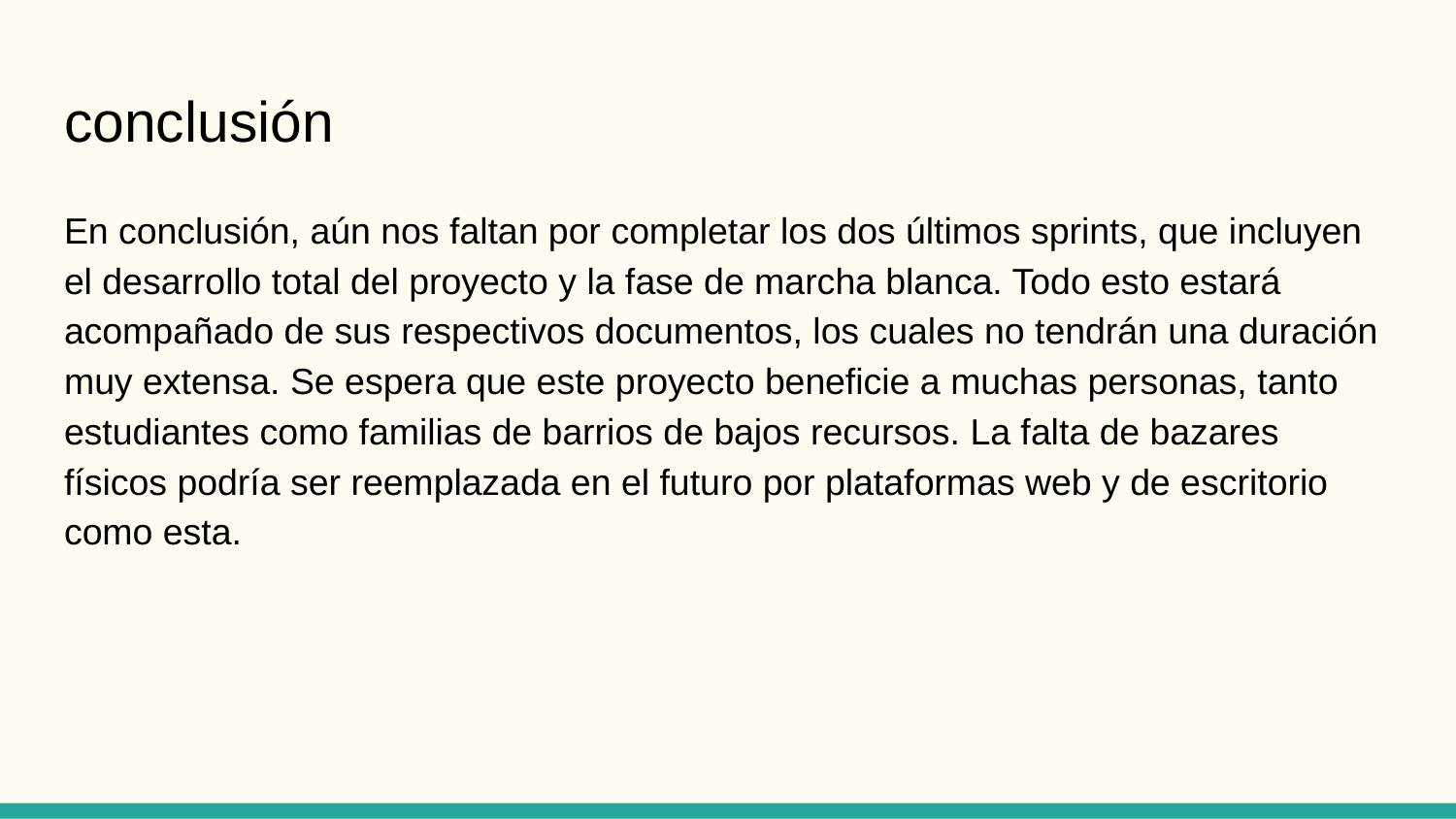

# conclusión
En conclusión, aún nos faltan por completar los dos últimos sprints, que incluyen el desarrollo total del proyecto y la fase de marcha blanca. Todo esto estará acompañado de sus respectivos documentos, los cuales no tendrán una duración muy extensa. Se espera que este proyecto beneficie a muchas personas, tanto estudiantes como familias de barrios de bajos recursos. La falta de bazares físicos podría ser reemplazada en el futuro por plataformas web y de escritorio como esta.